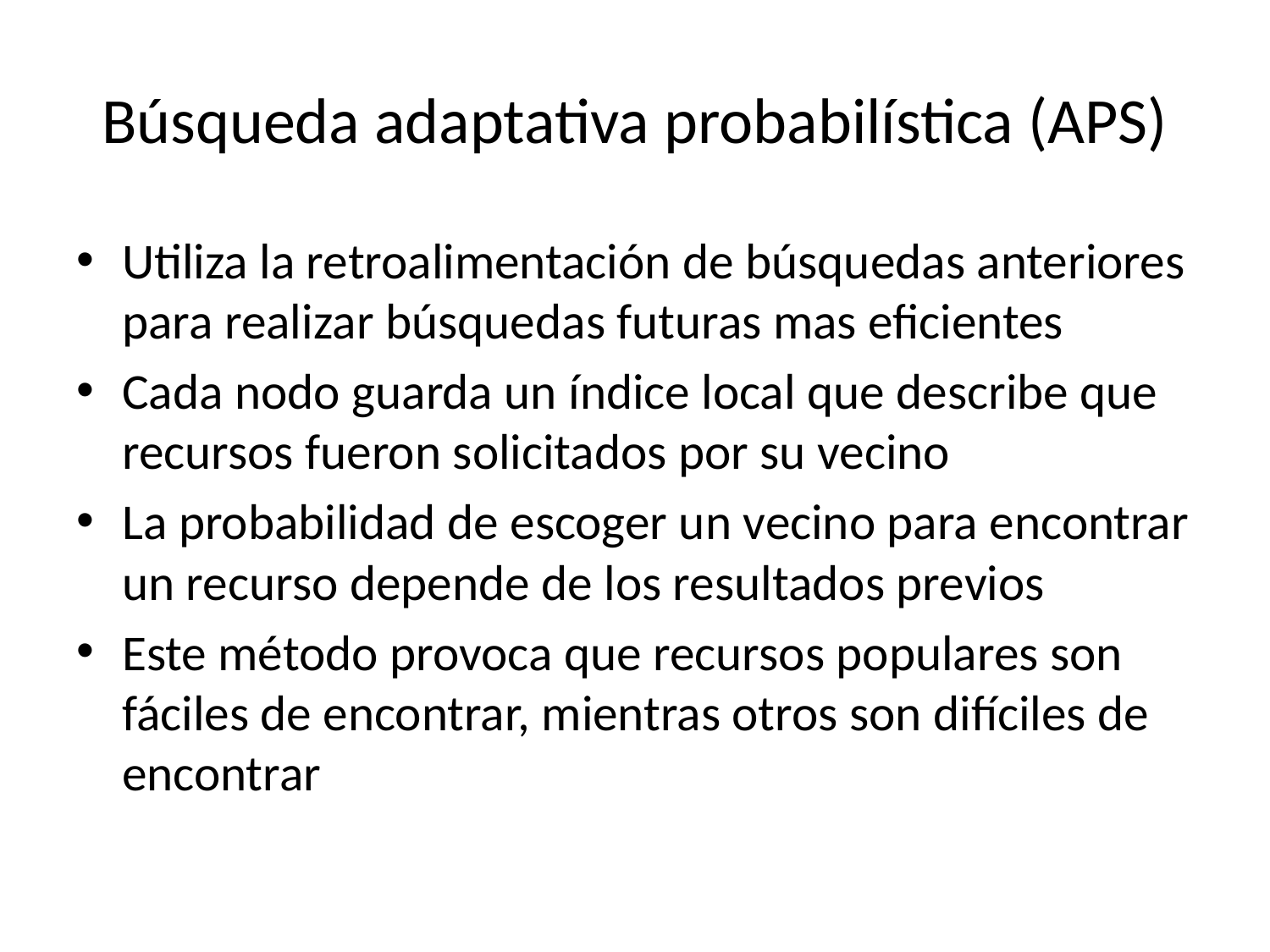

# Búsqueda adaptativa probabilística (APS)
Utiliza la retroalimentación de búsquedas anteriores para realizar búsquedas futuras mas eficientes
Cada nodo guarda un índice local que describe que recursos fueron solicitados por su vecino
La probabilidad de escoger un vecino para encontrar un recurso depende de los resultados previos
Este método provoca que recursos populares son fáciles de encontrar, mientras otros son difíciles de encontrar